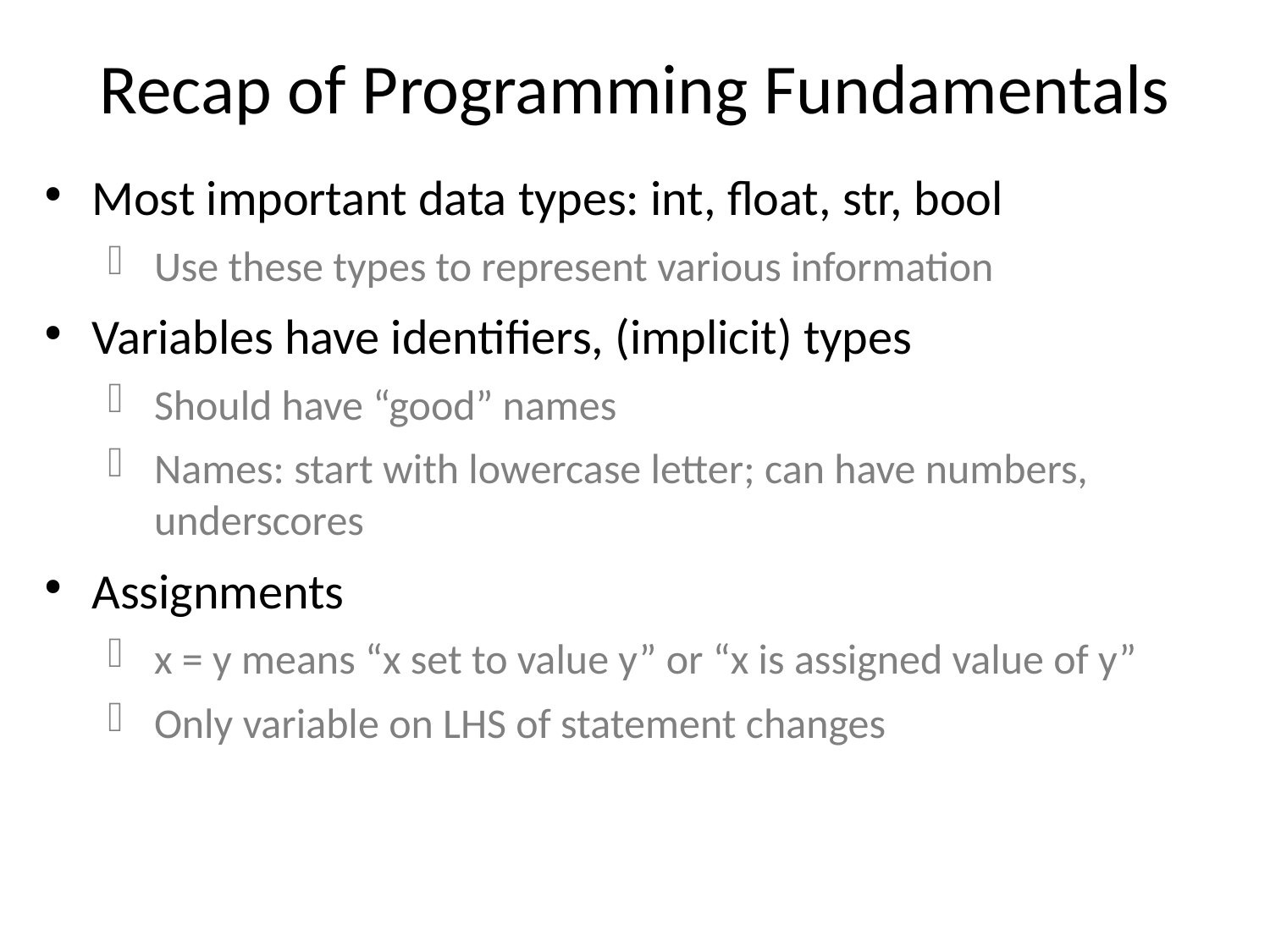

# Recap of Programming Fundamentals
Most important data types: int, float, str, bool
Use these types to represent various information
Variables have identifiers, (implicit) types
Should have “good” names
Names: start with lowercase letter; can have numbers, underscores
Assignments
x = y means “x set to value y” or “x is assigned value of y”
Only variable on LHS of statement changes